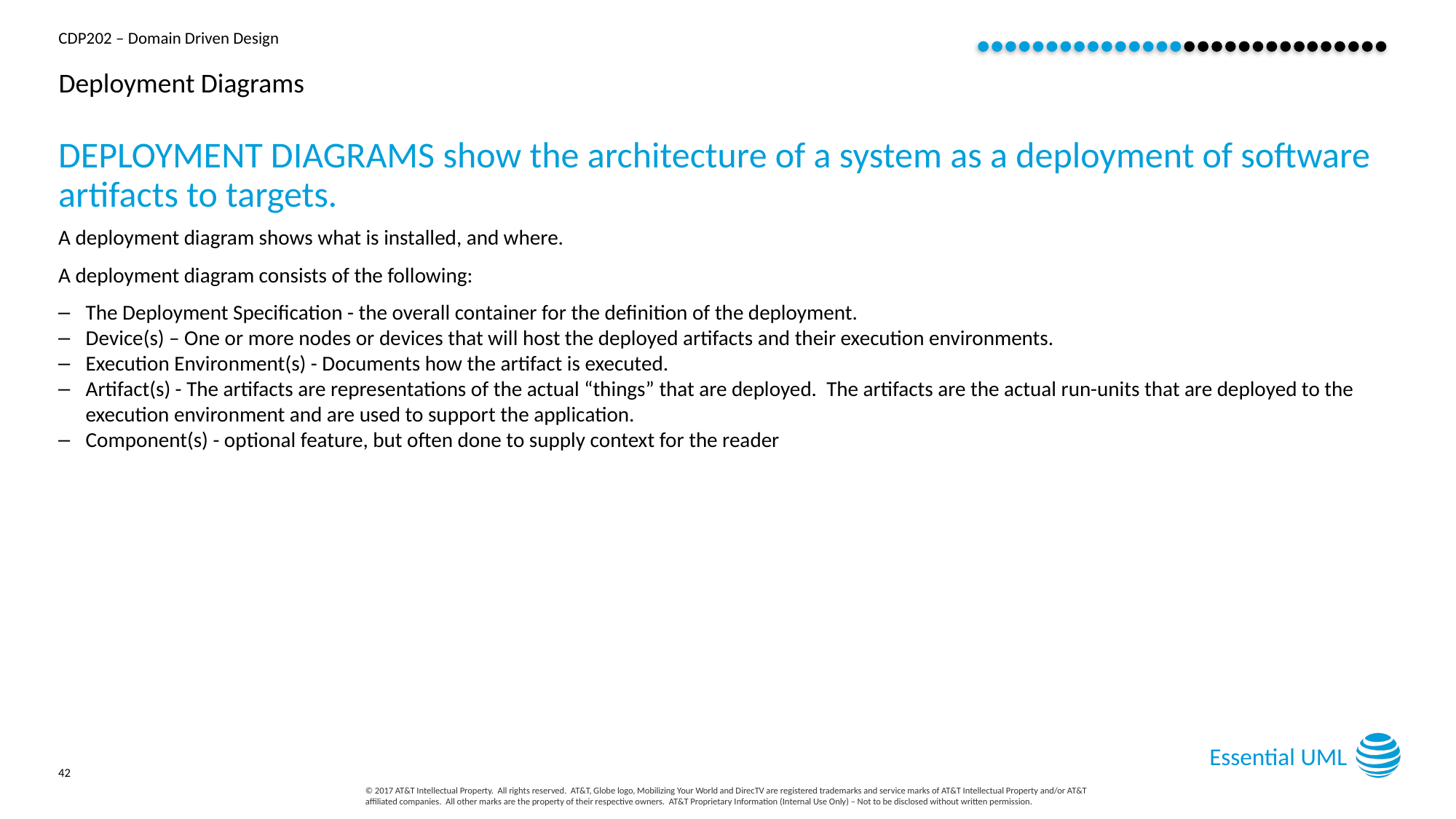

# Deployment Diagrams
DEPLOYMENT DIAGRAMS show the architecture of a system as a deployment of software artifacts to targets.
A deployment diagram shows what is installed, and where.
A deployment diagram consists of the following:
The Deployment Specification - the overall container for the definition of the deployment.
Device(s) – One or more nodes or devices that will host the deployed artifacts and their execution environments.
Execution Environment(s) - Documents how the artifact is executed.
Artifact(s) - The artifacts are representations of the actual “things” that are deployed.  The artifacts are the actual run-units that are deployed to the execution environment and are used to support the application.
Component(s) - optional feature, but often done to supply context for the reader
Essential UML
42